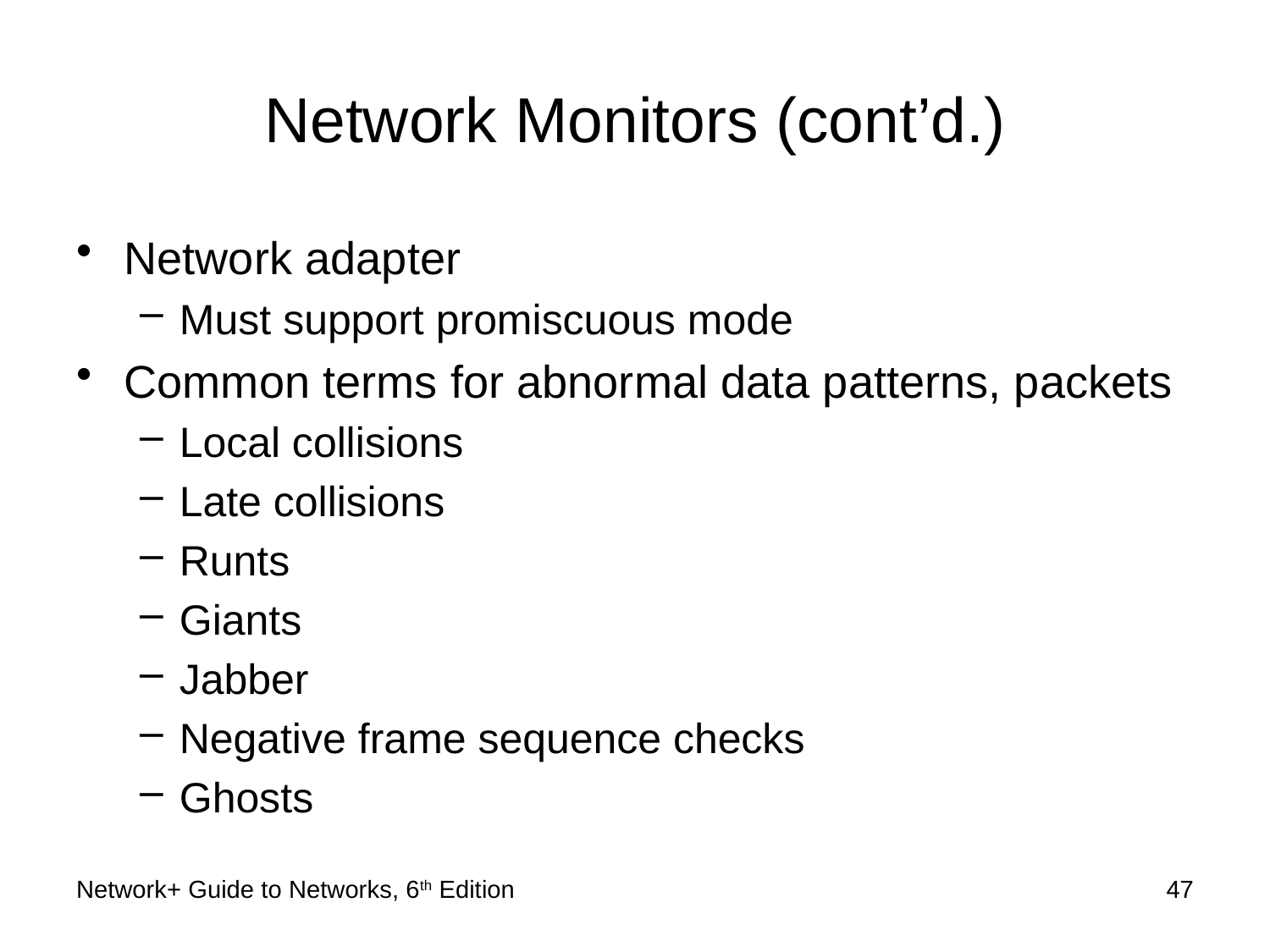

# Network Monitors (cont’d.)
Network adapter
Must support promiscuous mode
Common terms for abnormal data patterns, packets
Local collisions
Late collisions
Runts
Giants
Jabber
Negative frame sequence checks
Ghosts
Network+ Guide to Networks, 6th Edition
47